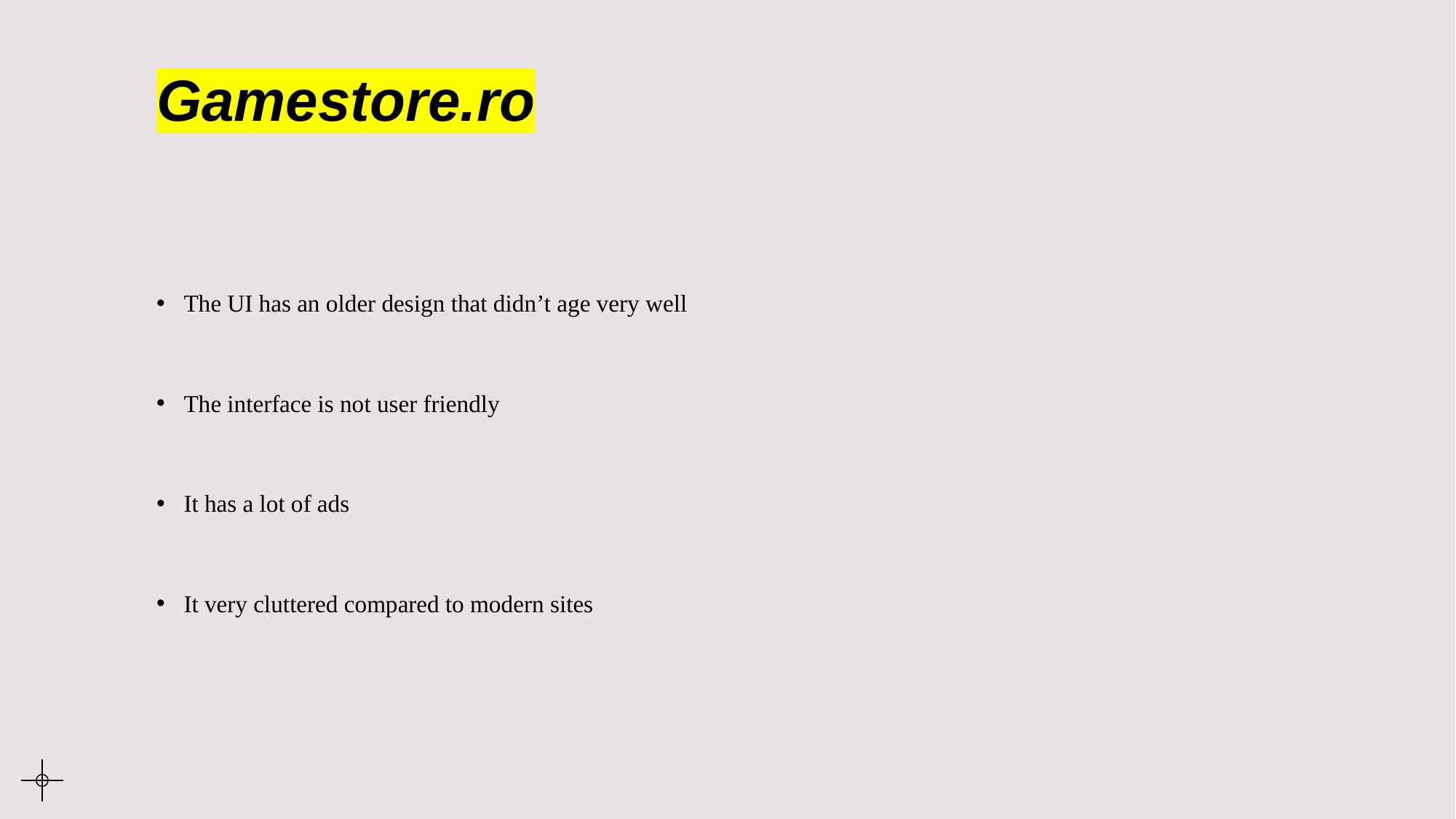

Gamestore.ro
The UI has an older design that didn’t age very well

The interface is not user friendly

It has a lot of ads

It very cluttered compared to modern sites